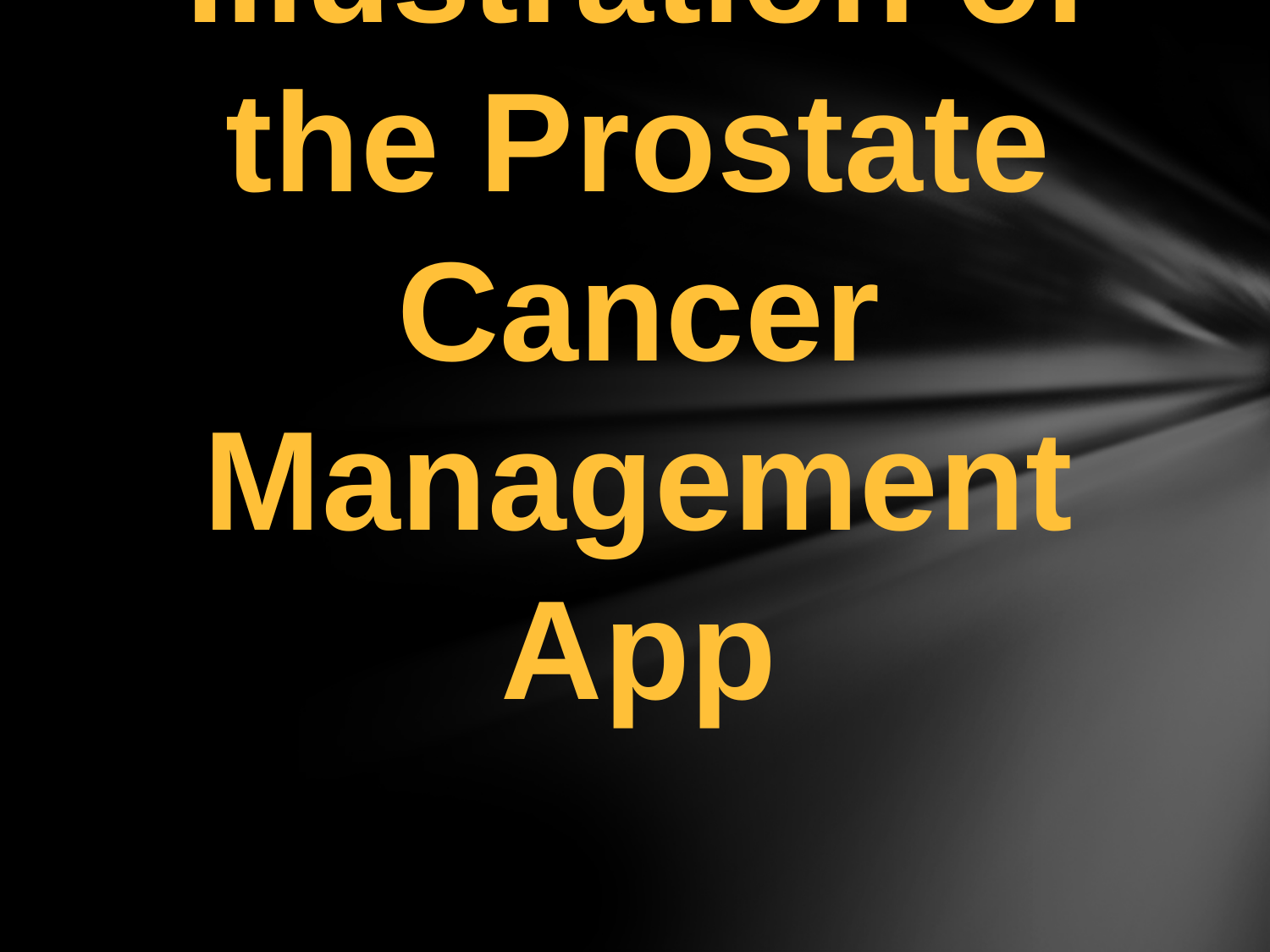

# Illustration of the Prostate Cancer Management App